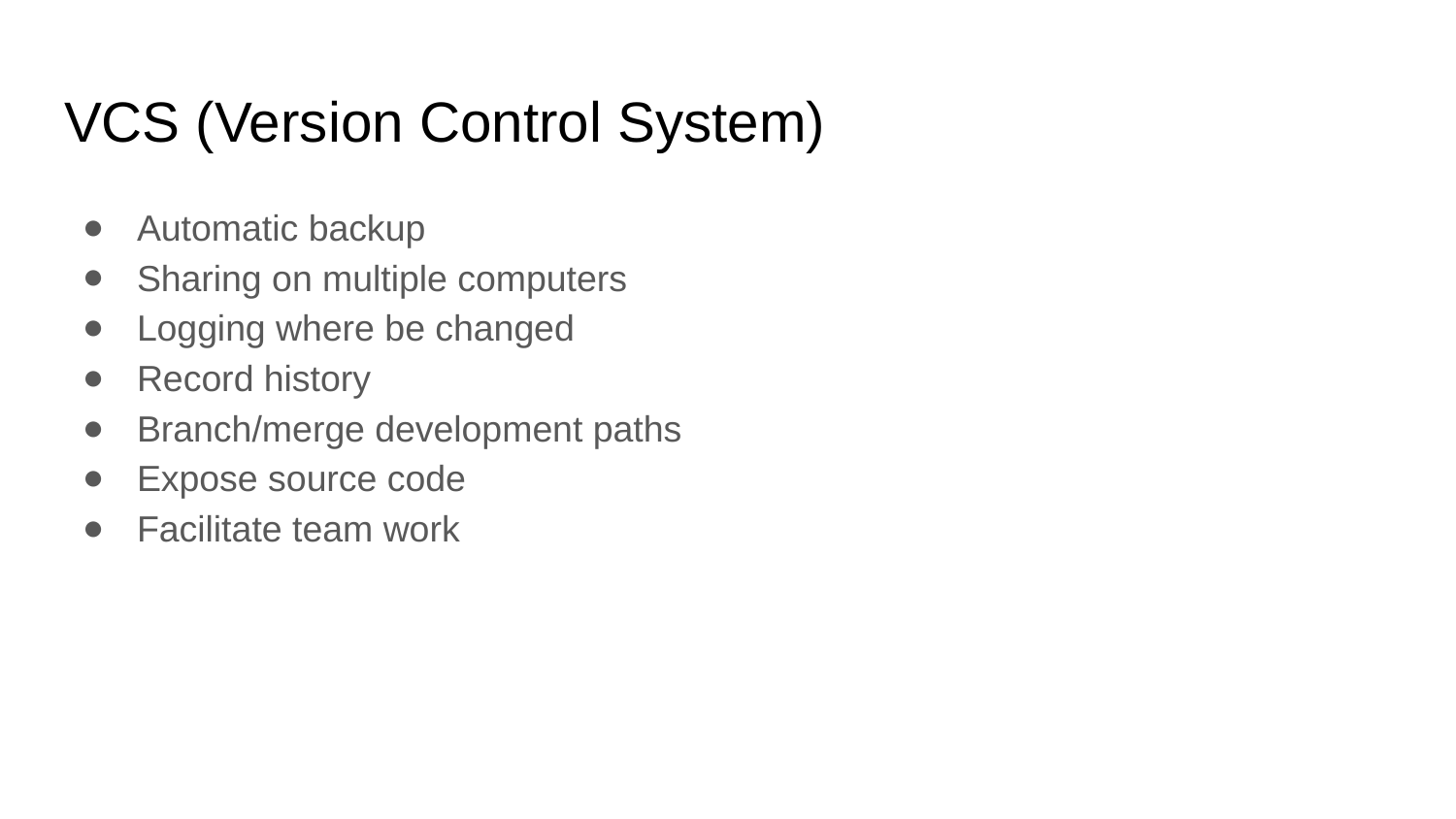

# VCS (Version Control System)
Automatic backup
Sharing on multiple computers
Logging where be changed
Record history
Branch/merge development paths
Expose source code
Facilitate team work